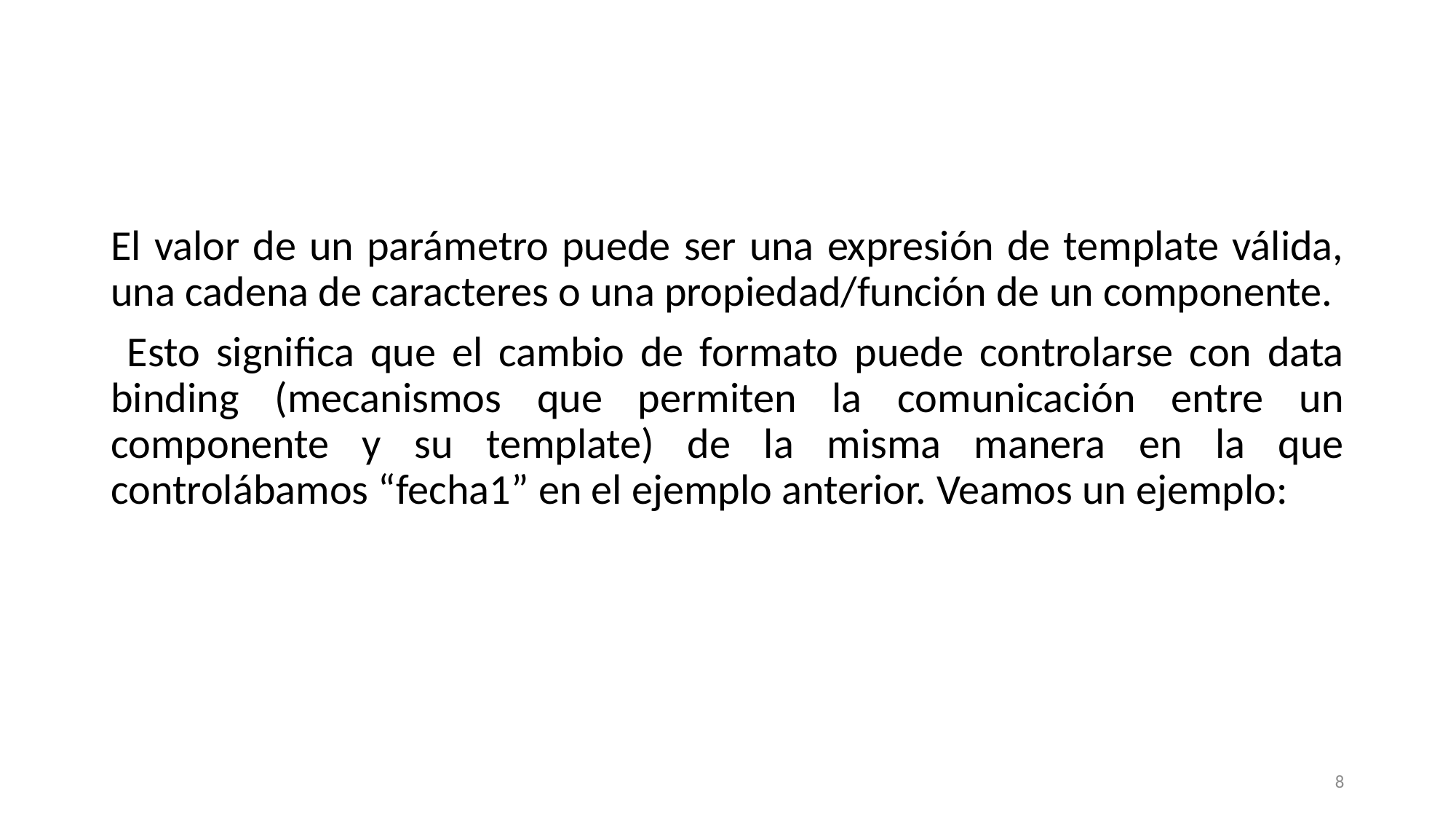

#
El valor de un parámetro puede ser una expresión de template válida, una cadena de caracteres o una propiedad/función de un componente.
 Esto significa que el cambio de formato puede controlarse con data binding (mecanismos que permiten la comunicación entre un componente y su template) de la misma manera en la que controlábamos “fecha1” en el ejemplo anterior. Veamos un ejemplo:
8